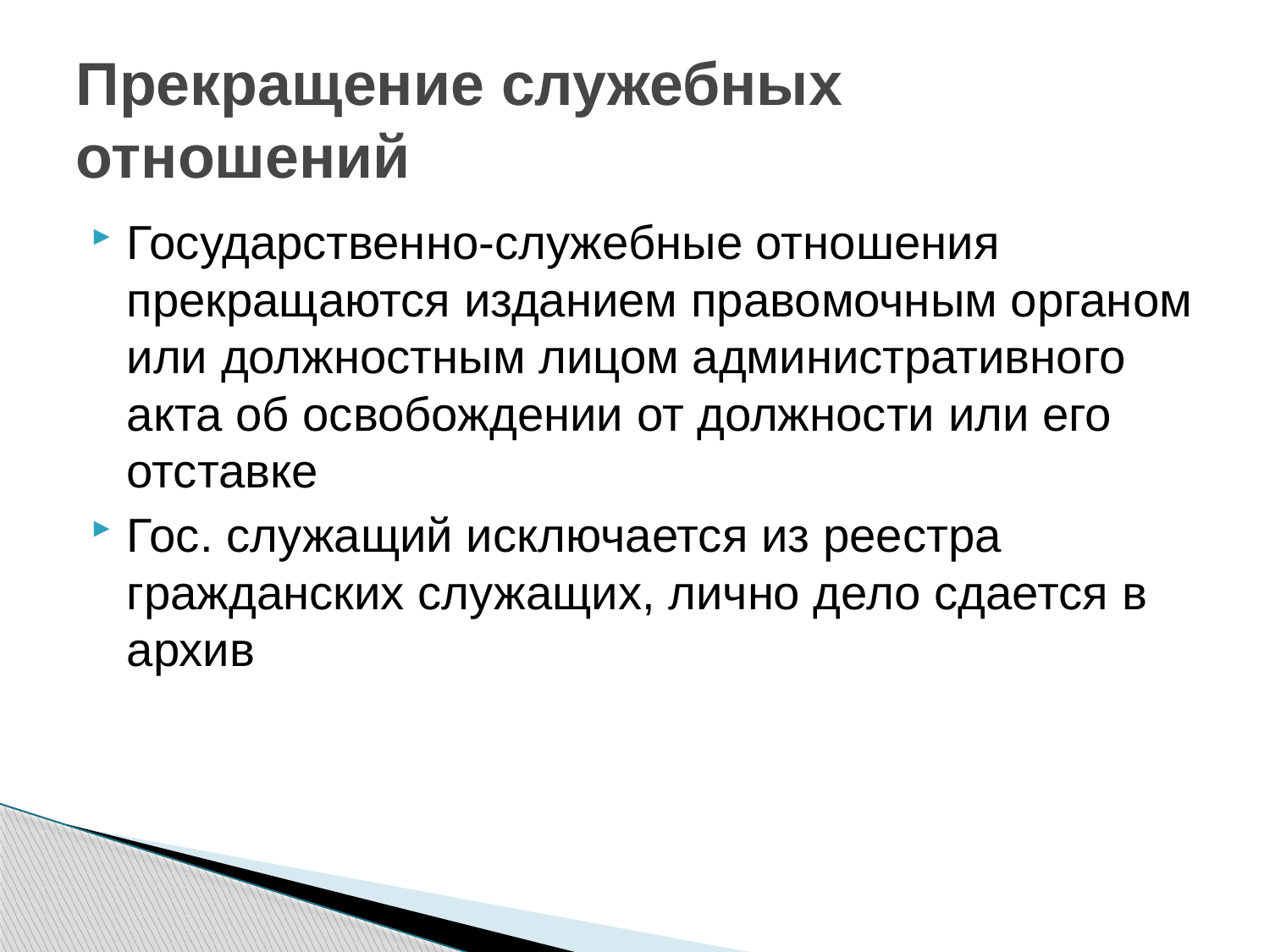

# Прекращение служебных отношений
Государственно-служебные отношения прекращаются изданием правомочным органом или должностным лицом административного акта об освобождении от должности или его отставке
Гос. служащий исключается из реестра гражданских служащих, лично дело сдается в архив